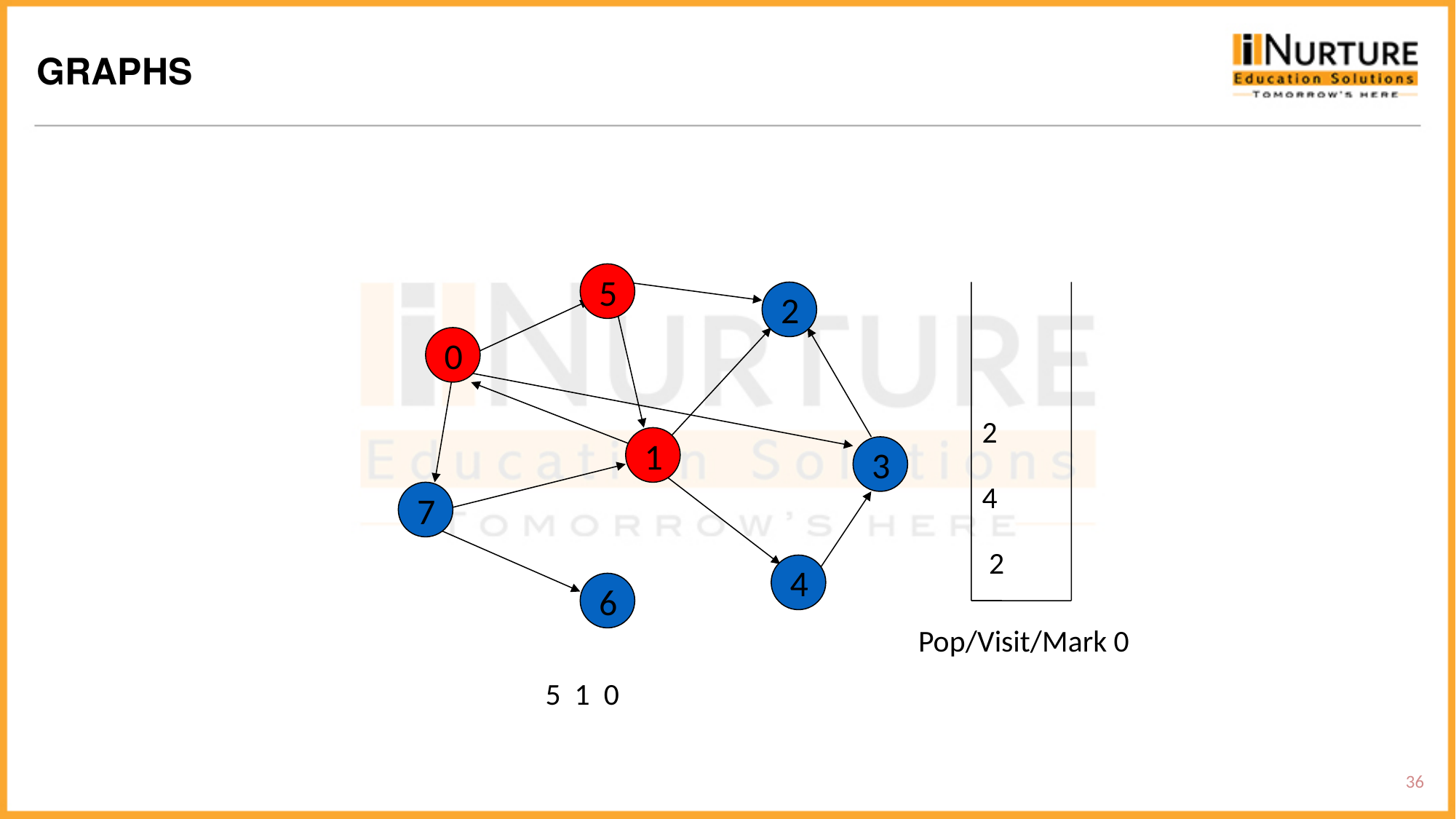

GRAPHS
5

2

2

4

 2
0

1
3

7

4
6

Pop/Visit/Mark 0
5  1  0
36